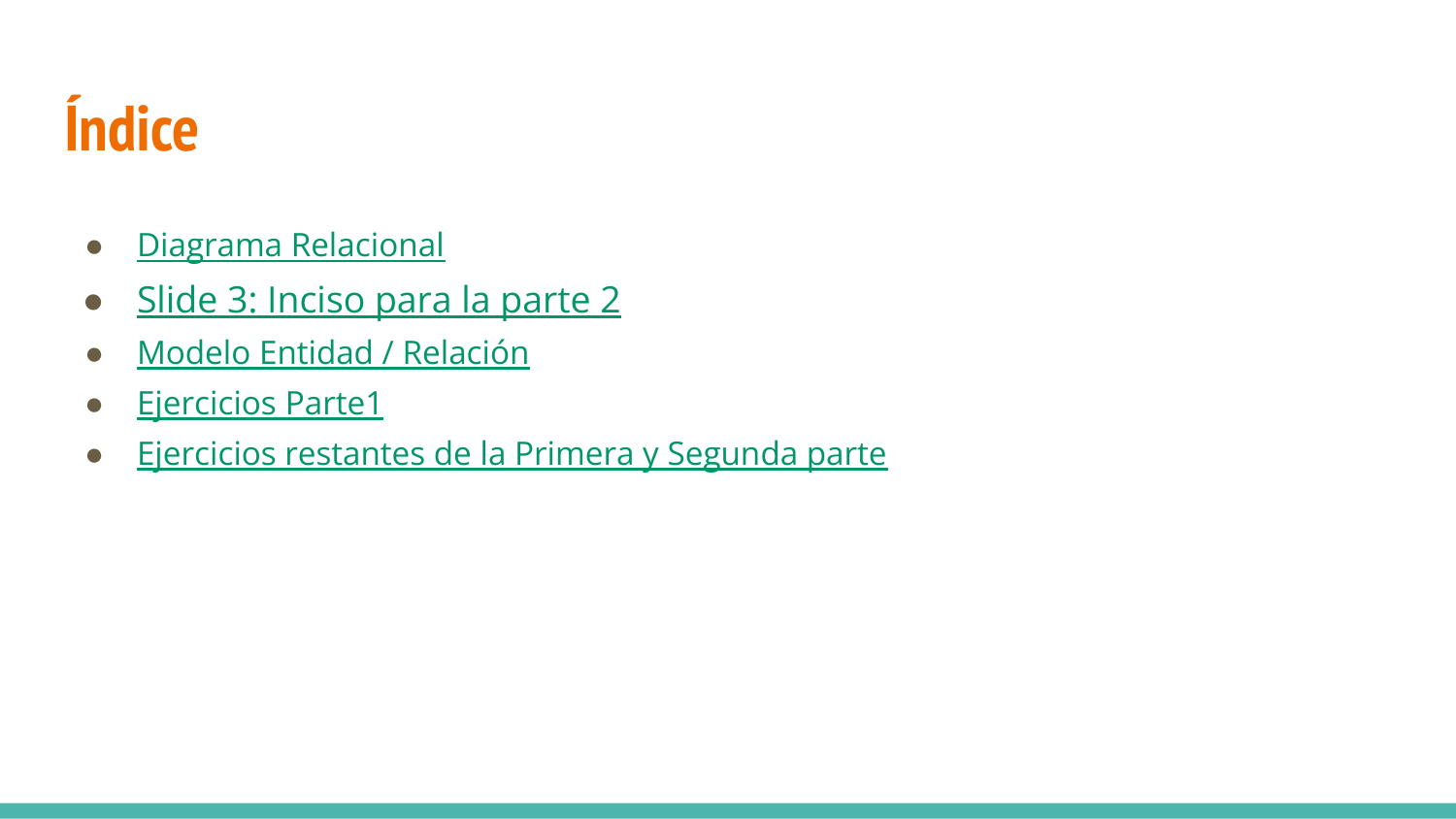

# Índice
Diagrama Relacional
Slide 3: Inciso para la parte 2
Modelo Entidad / Relación
Ejercicios Parte1
Ejercicios restantes de la Primera y Segunda parte